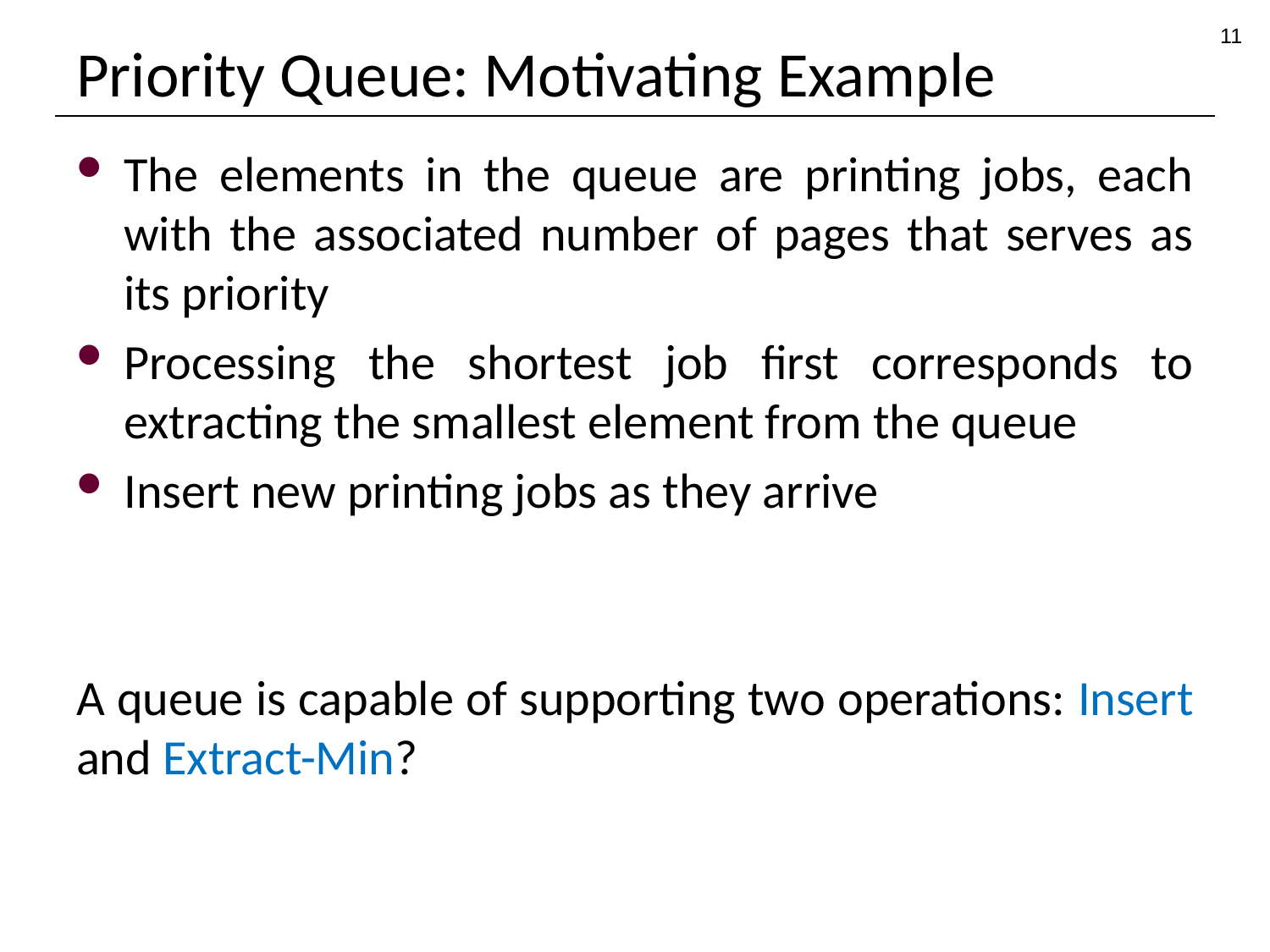

11
# Priority Queue: Motivating Example
The elements in the queue are printing jobs, each with the associated number of pages that serves as its priority
Processing the shortest job first corresponds to extracting the smallest element from the queue
Insert new printing jobs as they arrive

A queue is capable of supporting two operations: Insert and Extract-Min?